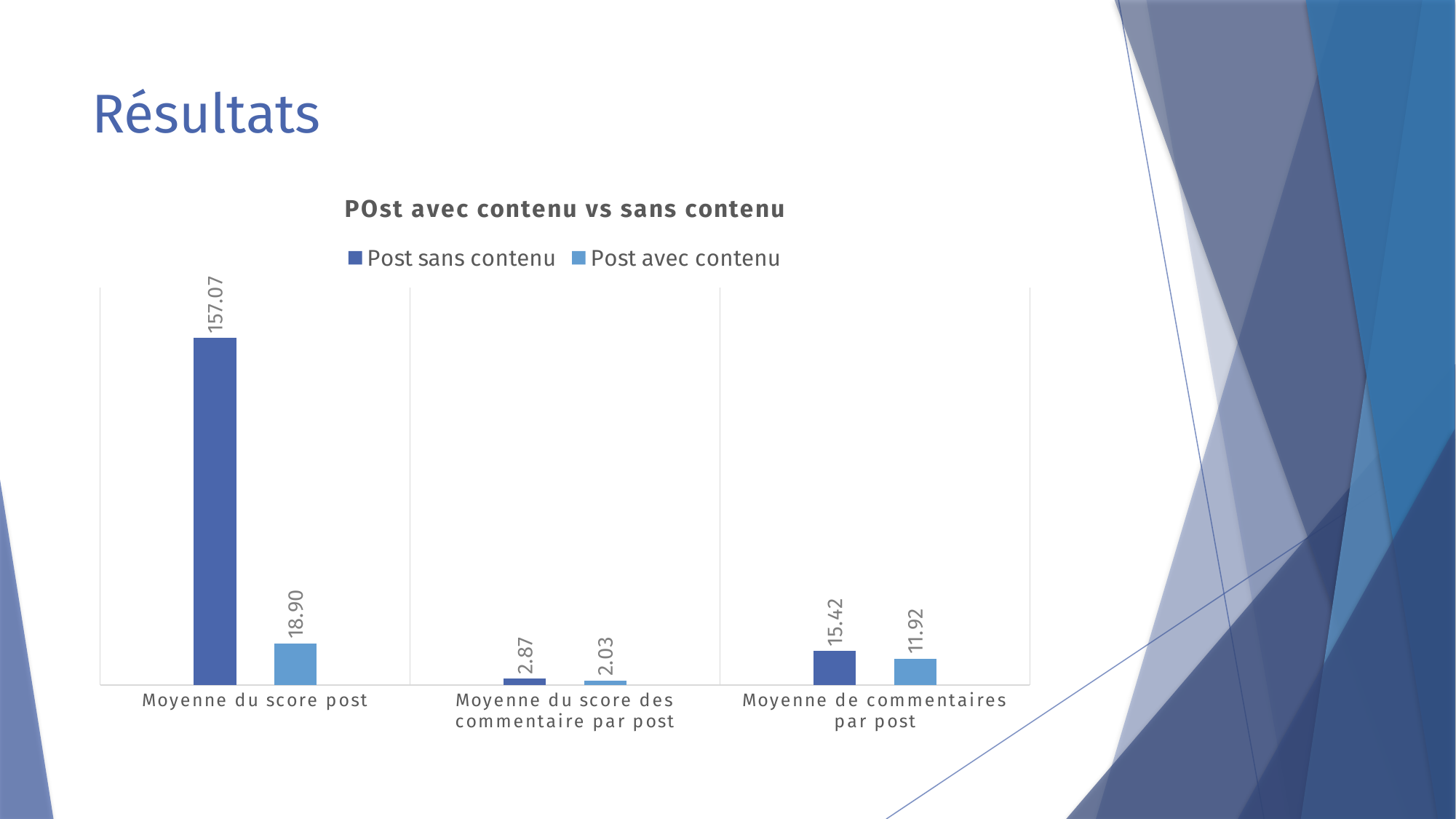

# Résultats

### Chart: POst avec contenu vs sans contenu

| Category | Post sans contenu | Post avec contenu |
|---|---|---|
| Moyenne du score post | 157.0657742829288 | 18.89790113955847 |
| Moyenne du score des commentaire par post | 2.866287119919452 | 2.027550583912594 |
| Moyenne de commentaires par post | 15.41820172062873 | 11.92483803601342 |